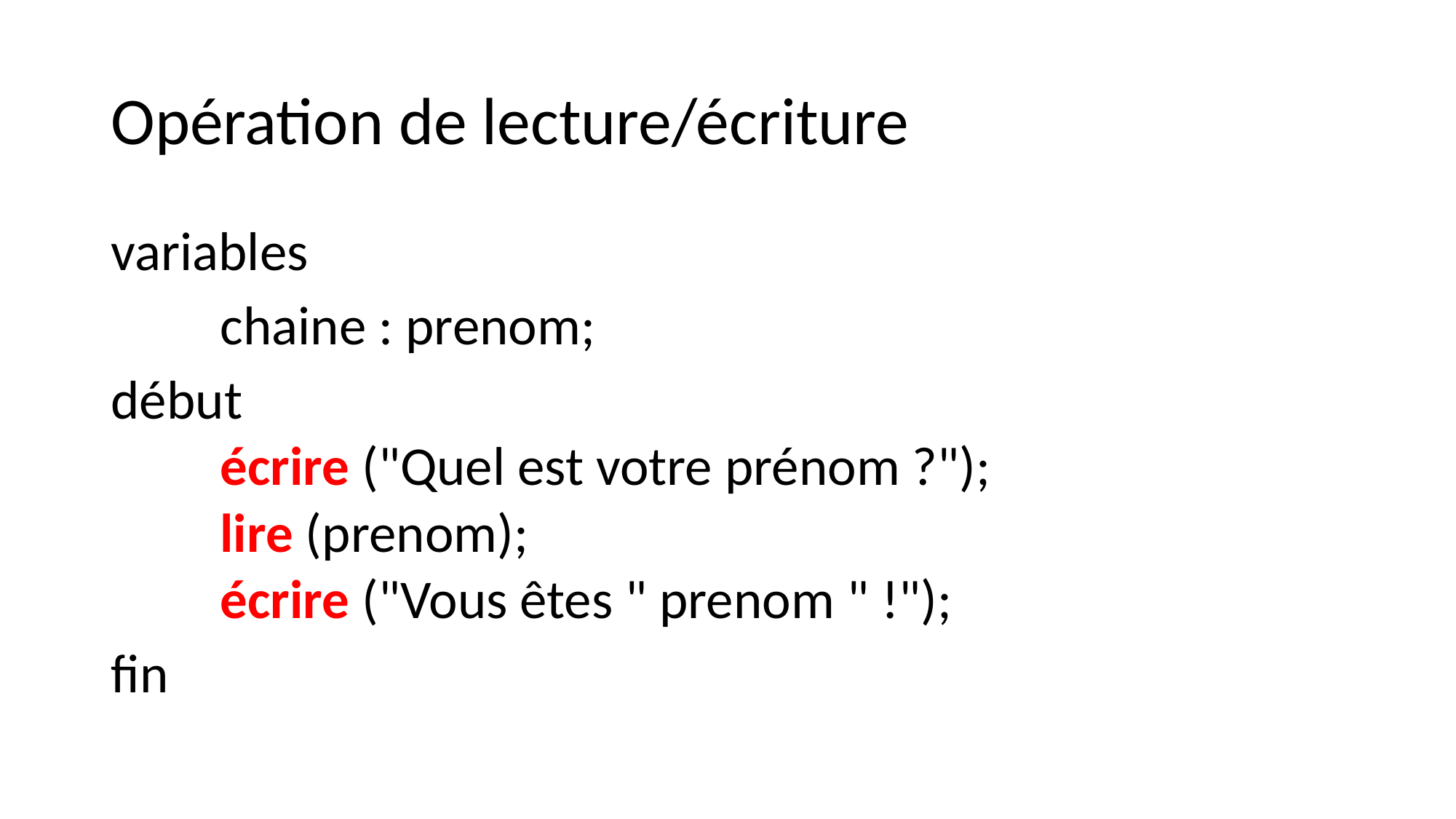

# Opération de lecture/écriture
variables
	chaine : prenom;
début
écrire ("Quel est votre prénom ?");
lire (prenom);
écrire ("Vous êtes " prenom " !");
fin